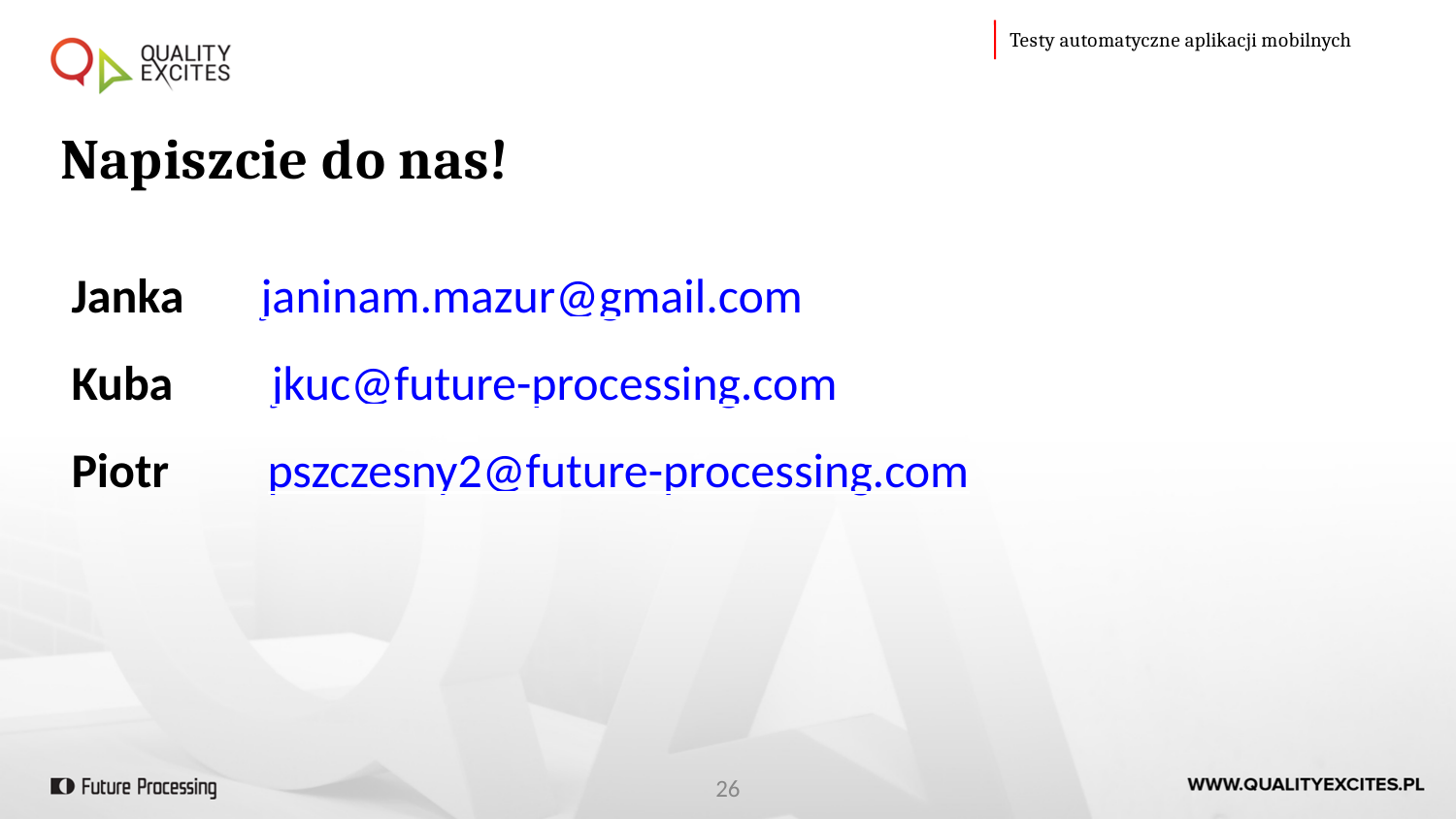

Testy automatyczne aplikacji mobilnych

Napiszcie do nas!

Janka       janinam.mazur@gmail.com
Kuba         jkuc@future-processing.com
Piotr         pszczesny2@future-processing.com

26